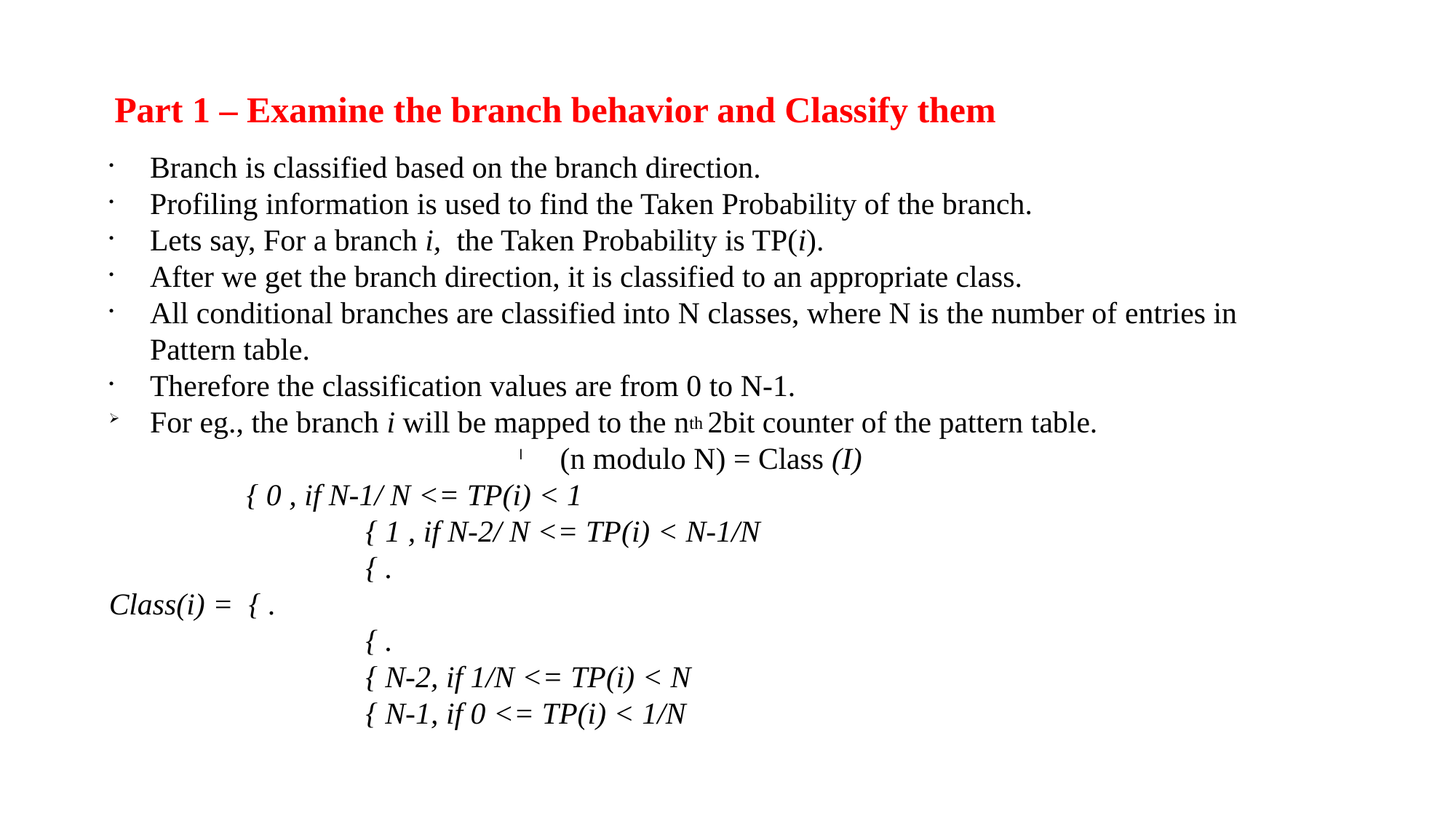

Part 1 – Examine the branch behavior and Classify them
Branch is classified based on the branch direction.
Profiling information is used to find the Taken Probability of the branch.
Lets say, For a branch i,  the Taken Probability is TP(i).
After we get the branch direction, it is classified to an appropriate class.
All conditional branches are classified into N classes, where N is the number of entries in Pattern table.
Therefore the classification values are from 0 to N-1.
For eg., the branch i will be mapped to the nth 2bit counter of the pattern table.
(n modulo N) = Class (I)
                  { 0 , if N-1/ N <= TP(i) < 1
		     { 1 , if N-2/ N <= TP(i) < N-1/N
		     { .
Class(i) =  { .
		     { .
		     { N-2, if 1/N <= TP(i) < N
		     { N-1, if 0 <= TP(i) < 1/N